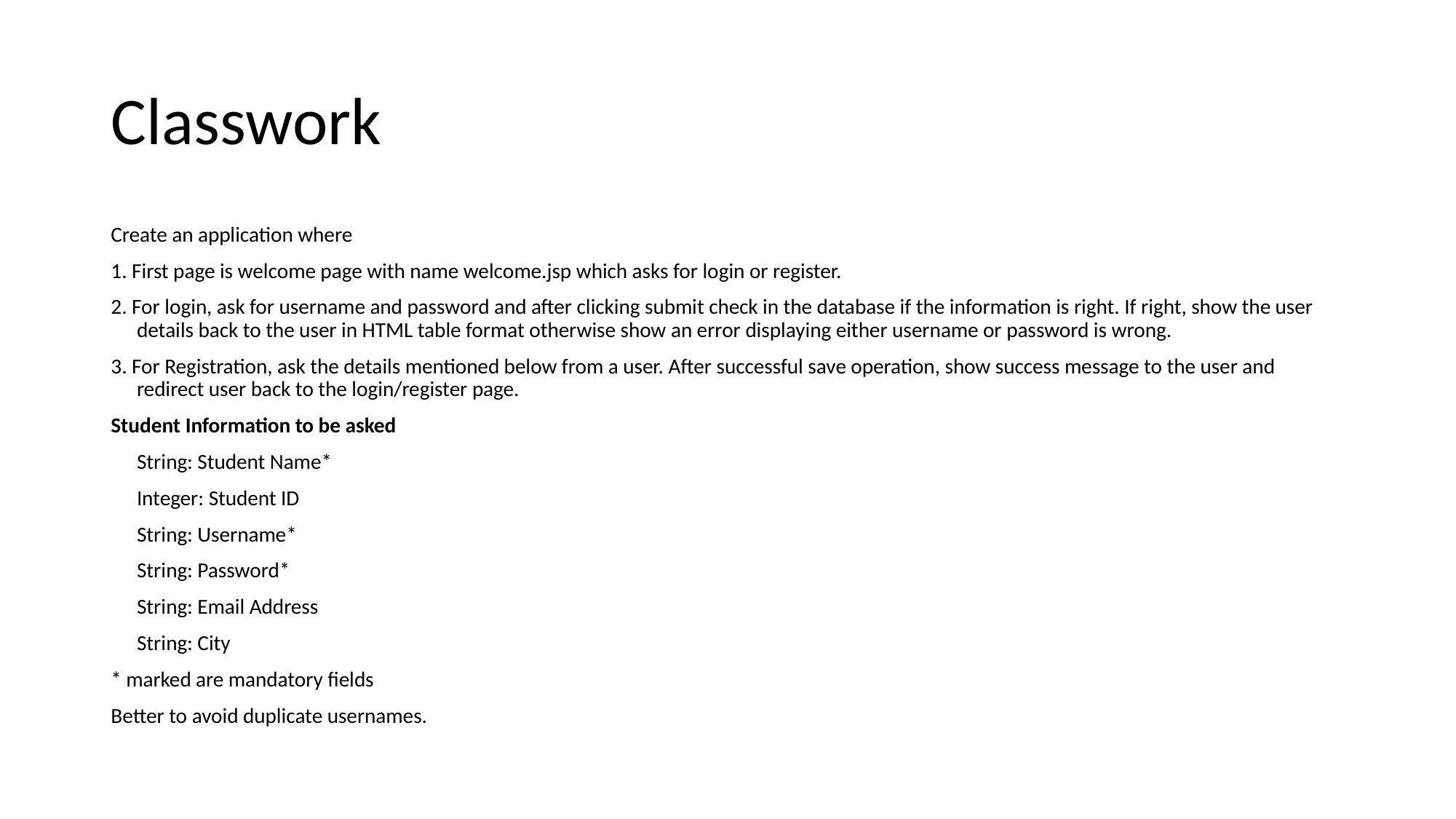

# Classwork
Create an application where
1. First page is welcome page with name welcome.jsp which asks for login or register.
2. For login, ask for username and password and after clicking submit check in the database if the information is right. If right, show the user details back to the user in HTML table format otherwise show an error displaying either username or password is wrong.
3. For Registration, ask the details mentioned below from a user. After successful save operation, show success message to the user and redirect user back to the login/register page.
Student Information to be asked
	String: Student Name*
	Integer: Student ID
	String: Username*
	String: Password*
	String: Email Address
	String: City
* marked are mandatory fields
Better to avoid duplicate usernames.